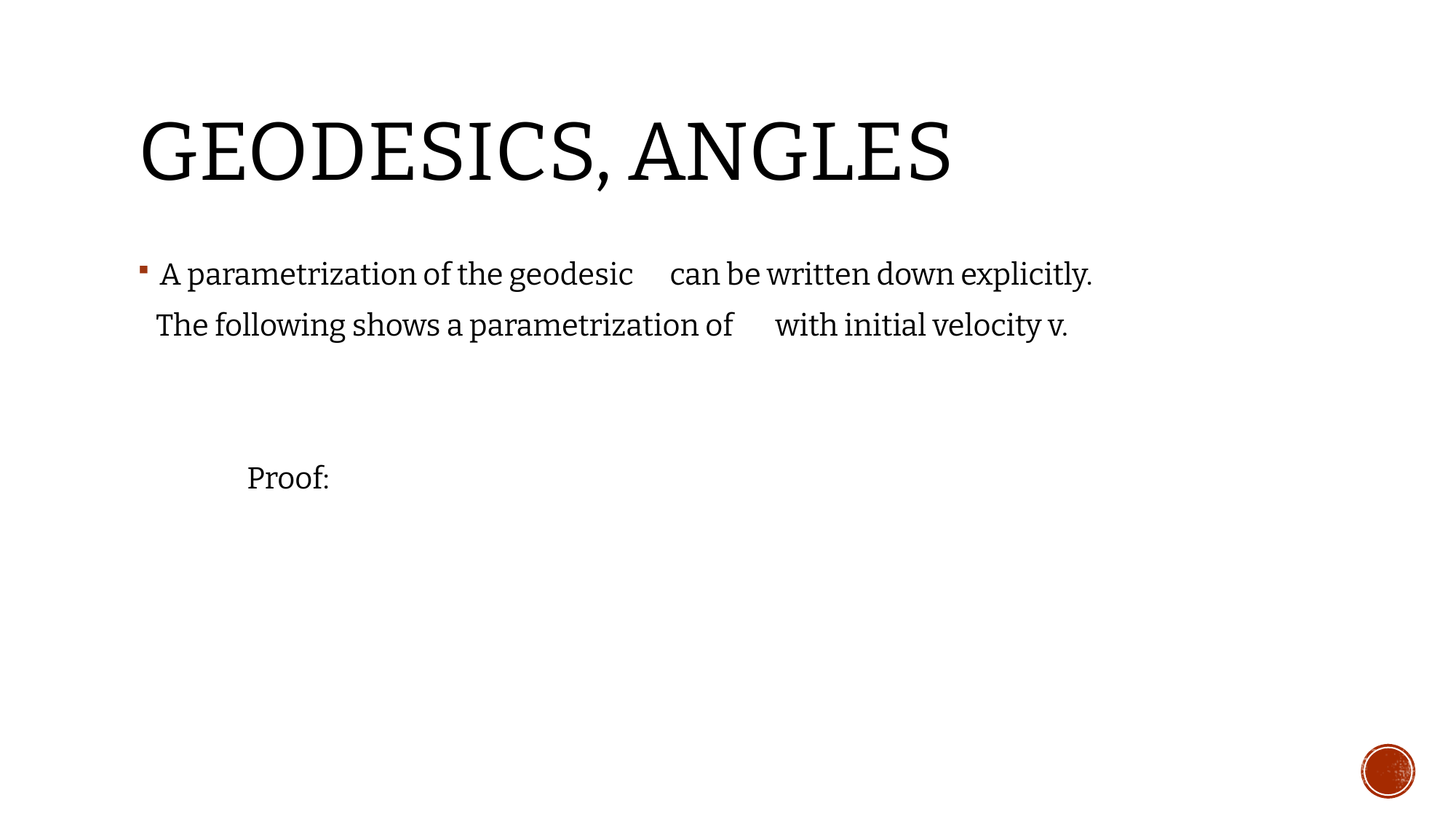

# Geodesics, Angles
A parametrization of the geodesic      can be written down explicitly.
   The following shows a parametrization of       with initial velocity v.

	Proof: